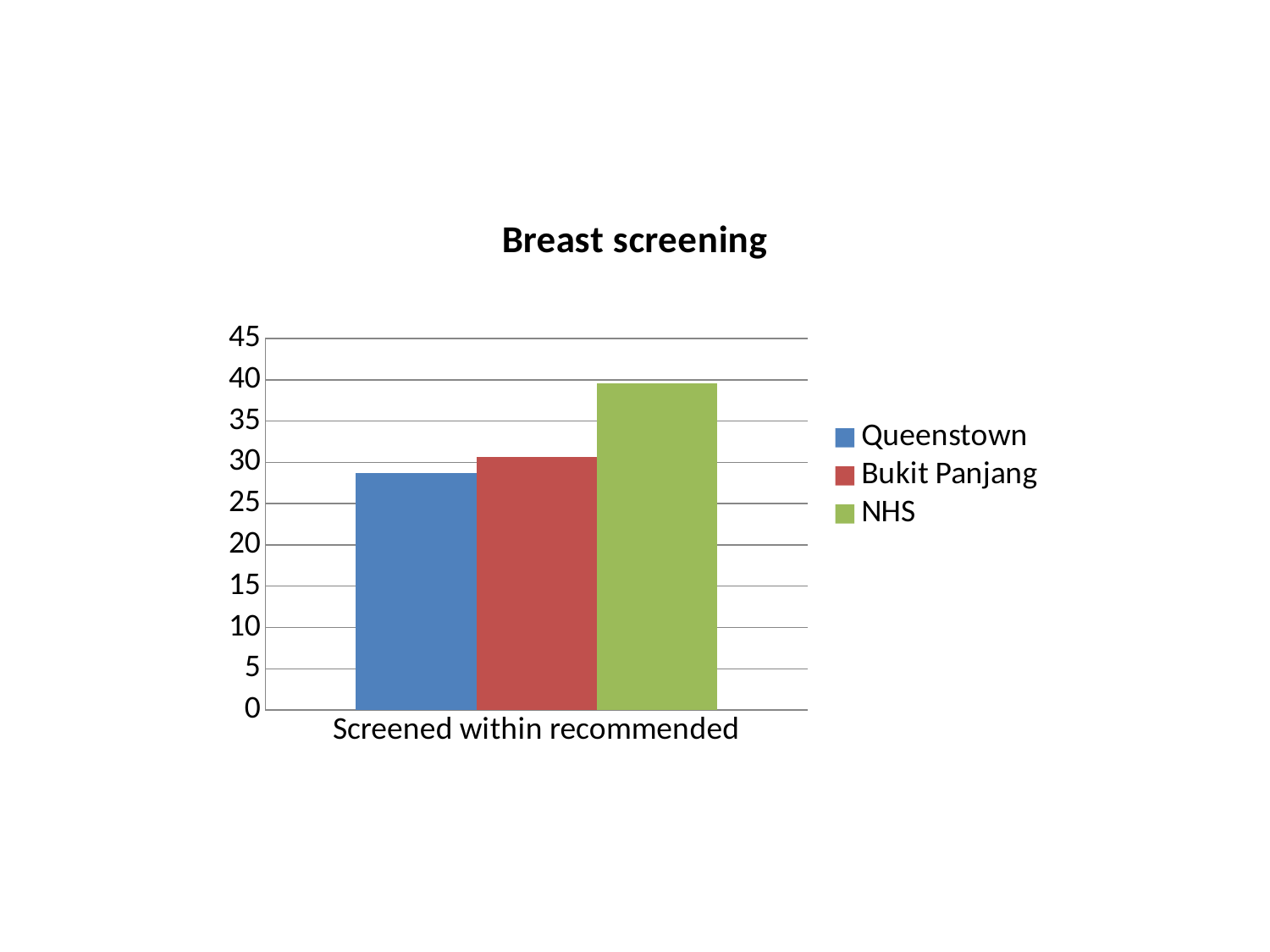

### Chart: Breast screening

| Category | Queenstown | Bukit Panjang | NHS |
|---|---|---|---|
| Screened within recommended | 28.71 | 30.66 | 39.6 |